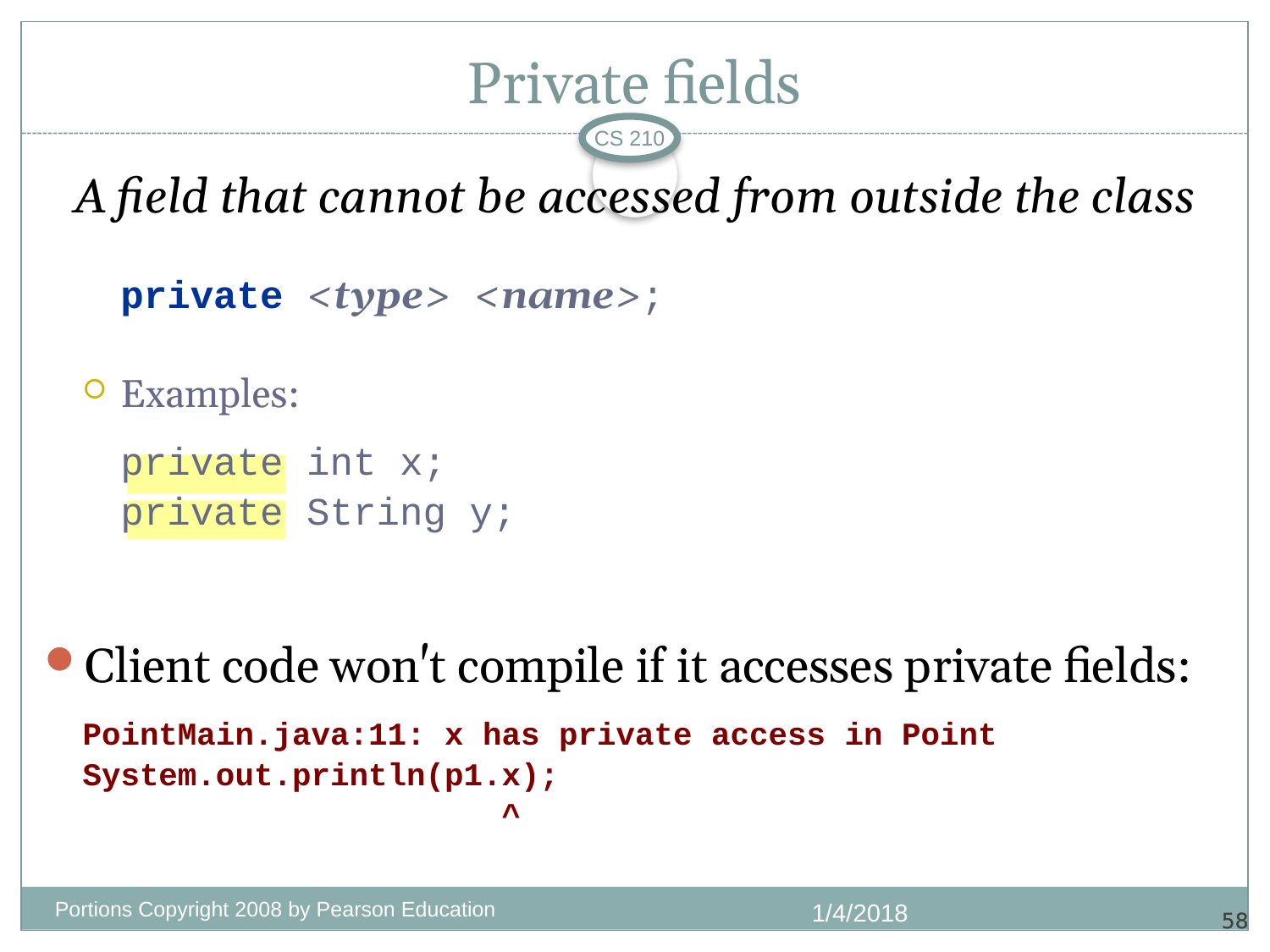

# Private fields
CS 210
A field that cannot be accessed from outside the class

	private <type> <name>;

Examples:

	private int x;
	private String y;

Client code won't compile if it accesses private fields:

PointMain.java:11: x has private access in Point
System.out.println(p1.x);
                      ^

Portions Copyright 2008 by Pearson Education
1/4/2018